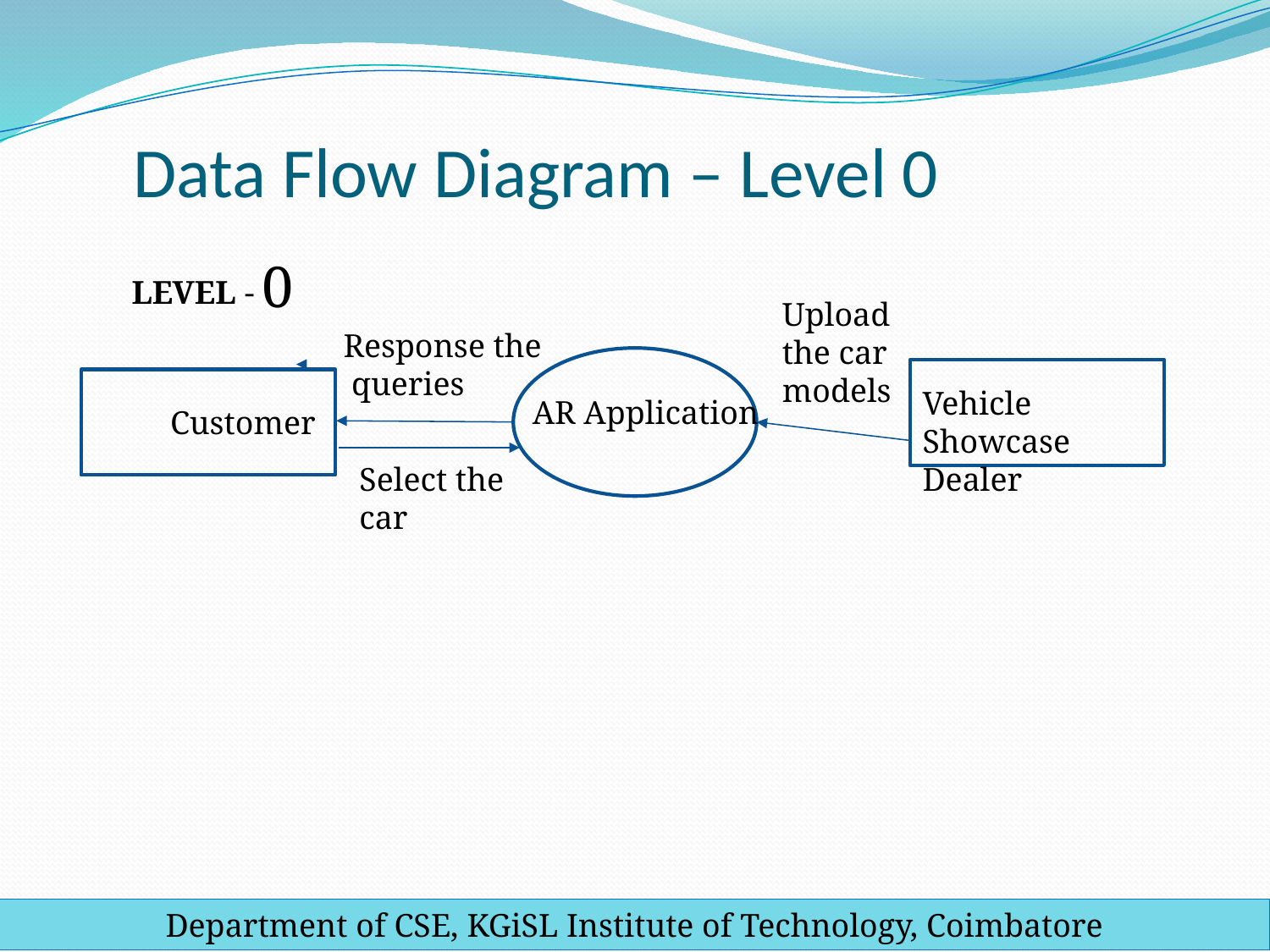

Data Flow Diagram – Level 0
#
0
LEVEL -
Upload the car models
Response the
 queries

Vehicle Showcase Dealer
AR Application
Customer
Select the car
Department of CSE, KGiSL Institute of Technology, Coimbatore